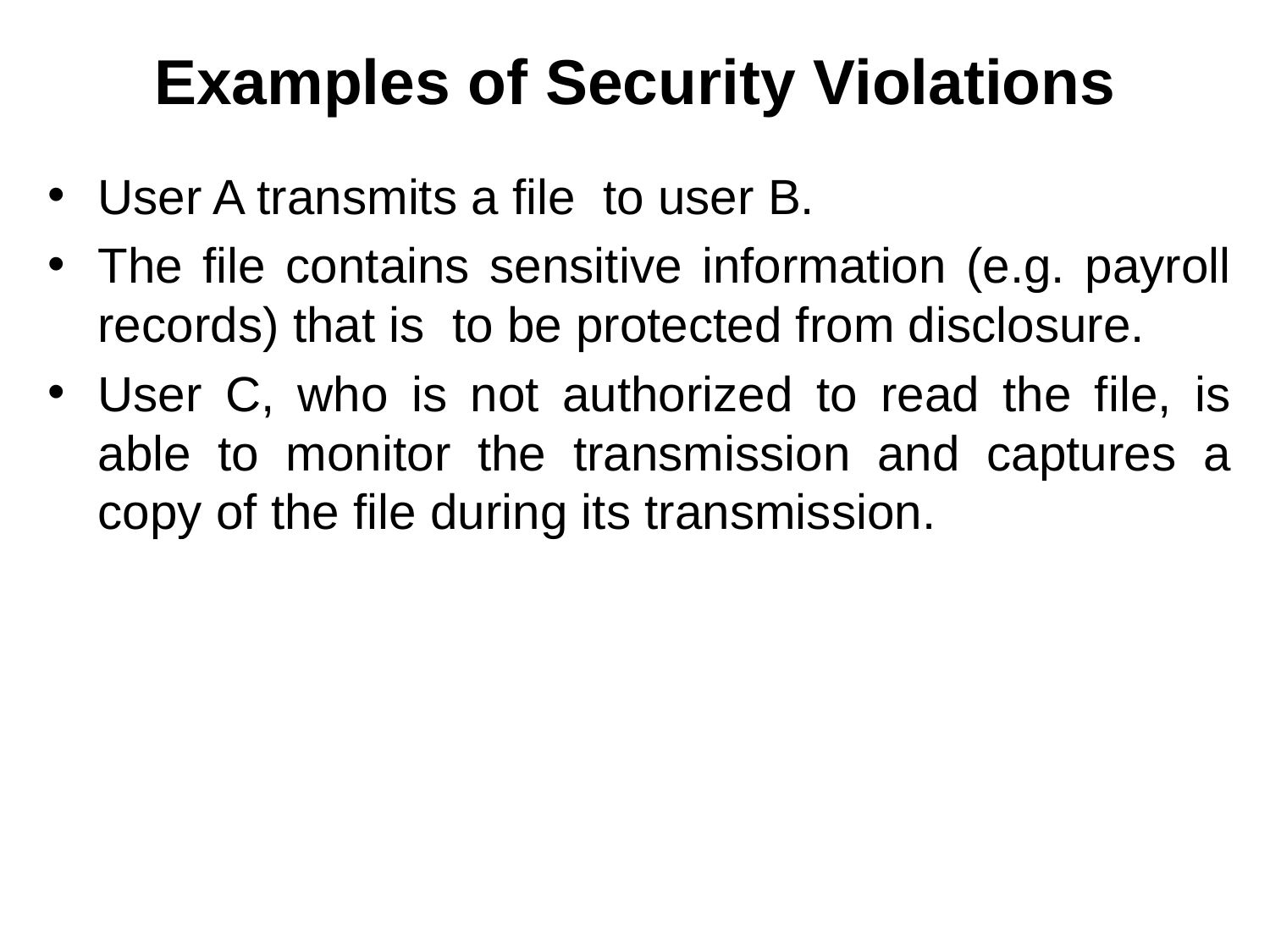

# Examples of Security Violations
User A transmits a file  to user B.
The file contains sensitive information (e.g. payroll records) that is  to be protected from disclosure.
User C, who is not authorized to read the file, is able to monitor the transmission and captures a copy of the file during its transmission.